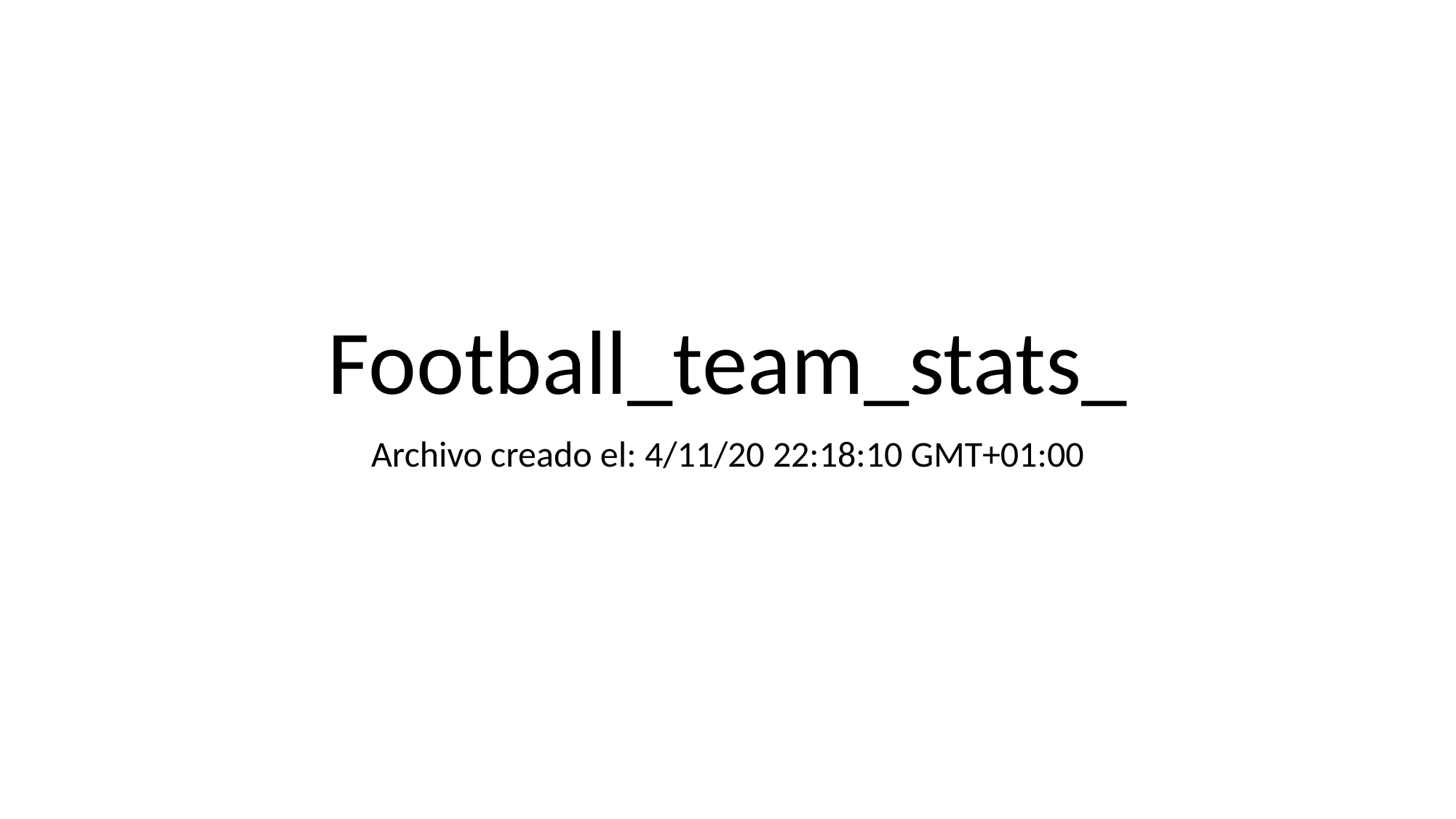

# Football_team_stats_
Archivo creado el: 4/11/20 22:18:10 GMT+01:00